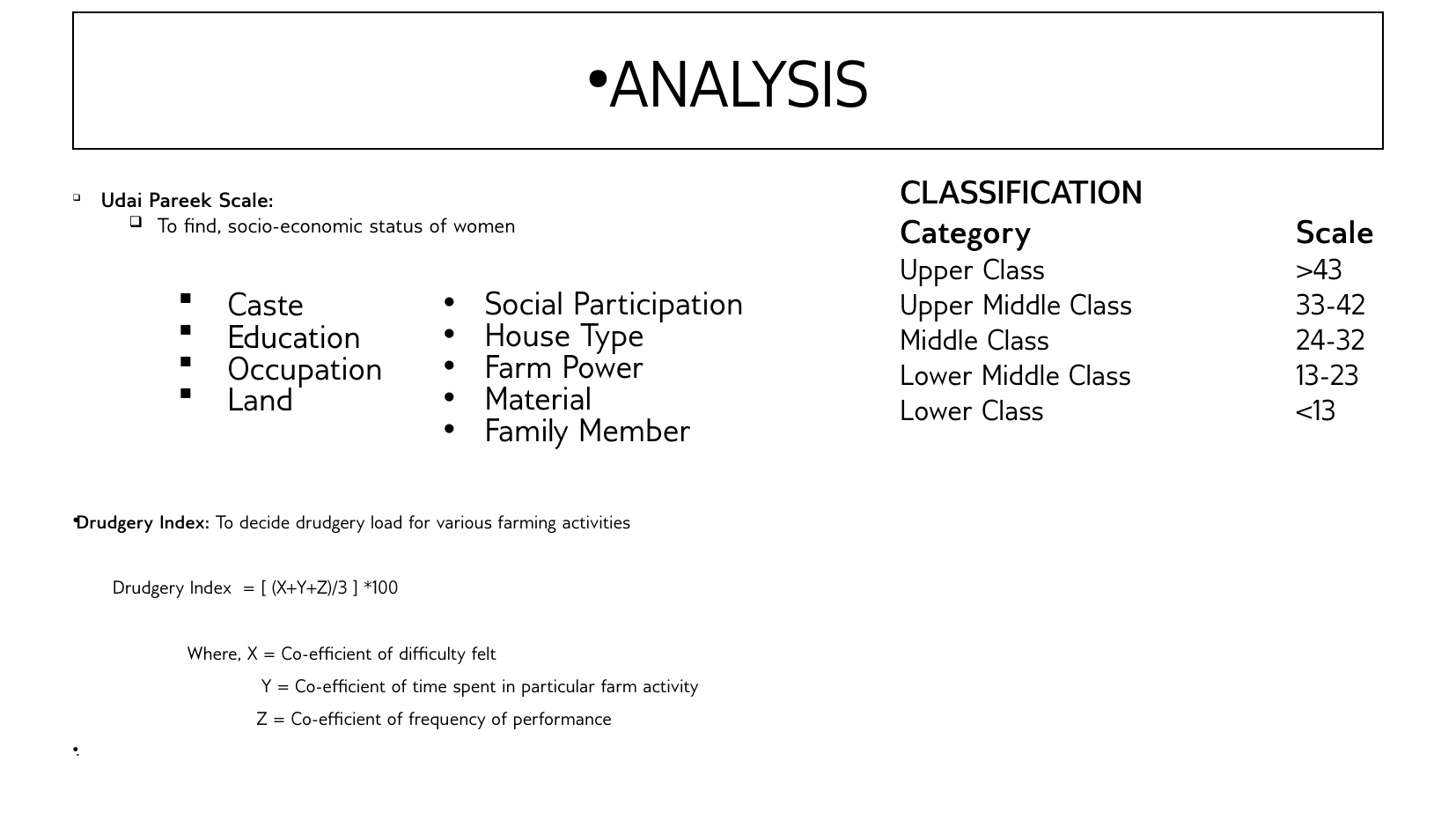

ANALYSIS
CLASSIFICATION
Category			Scale
Upper Class		>43
Upper Middle Class		33-42
Middle Class		24-32
Lower Middle Class		13-23
Lower Class		<13
Udai Pareek Scale:
To find, socio-economic status of women

Drudgery Index: To decide drudgery load for various farming activities

       Drudgery Index  = [ (X+Y+Z)/3 ] *100

                    Where, X = Co-efficient of difficulty felt
                                 Y = Co-efficient of time spent in particular farm activity
 	                   Z = Co-efficient of frequency of performance
.

Caste
Education
Occupation
Land

Social Participation
House Type
Farm Power
Material
Family Member